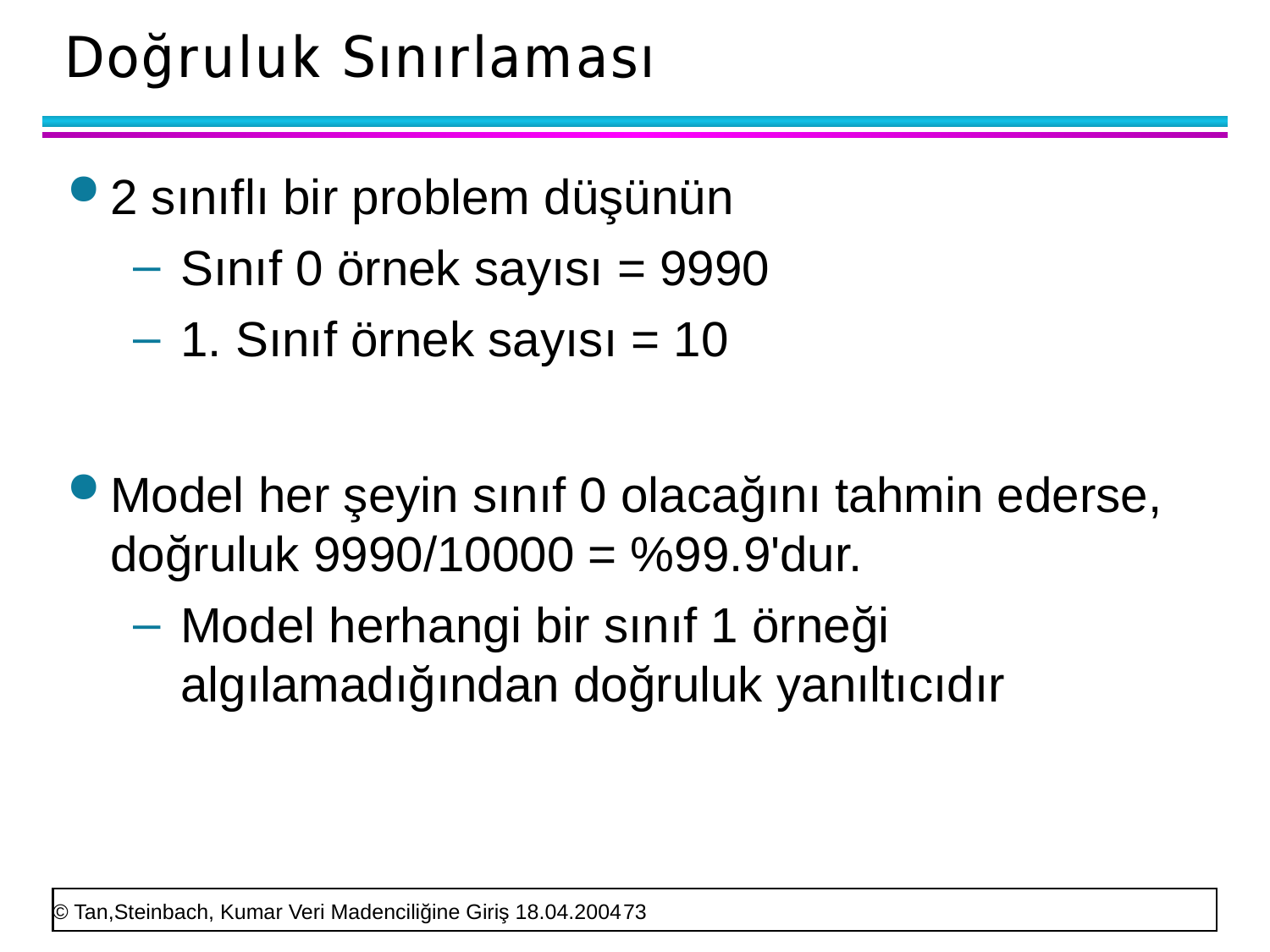

# Doğruluk Sınırlaması
2 sınıflı bir problem düşünün
Sınıf 0 örnek sayısı = 9990
1. Sınıf örnek sayısı = 10

Model her şeyin sınıf 0 olacağını tahmin ederse, doğruluk 9990/10000 = %99.9'dur.
Model herhangi bir sınıf 1 örneği algılamadığından doğruluk yanıltıcıdır